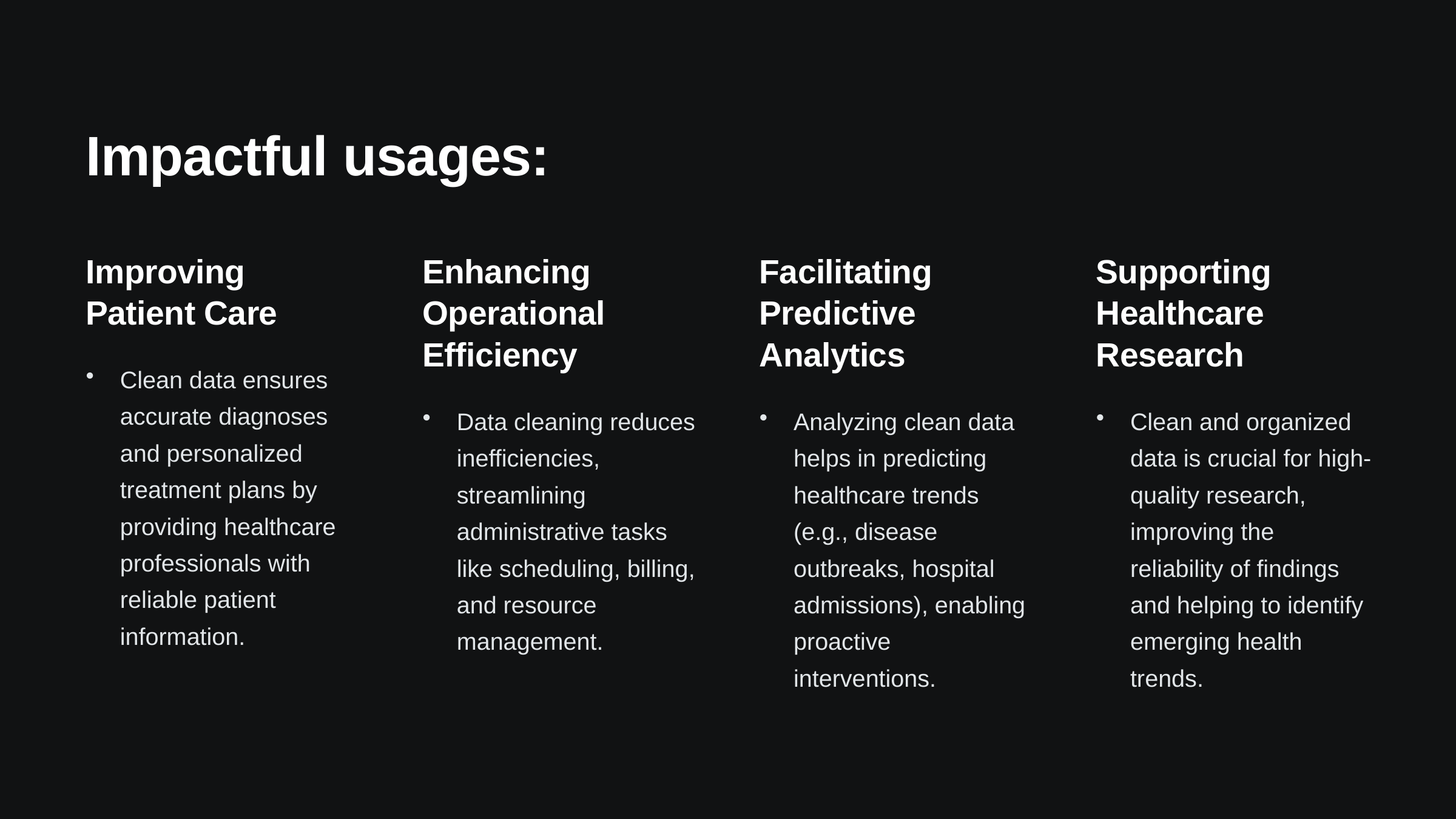

Impactful usages:
Improving Patient Care
Enhancing Operational Efficiency
Facilitating Predictive Analytics
Supporting Healthcare Research
Clean data ensures accurate diagnoses and personalized treatment plans by providing healthcare professionals with reliable patient information.
Data cleaning reduces inefficiencies, streamlining administrative tasks like scheduling, billing, and resource management.
Analyzing clean data helps in predicting healthcare trends (e.g., disease outbreaks, hospital admissions), enabling proactive interventions.
Clean and organized data is crucial for high-quality research, improving the reliability of findings and helping to identify emerging health trends.